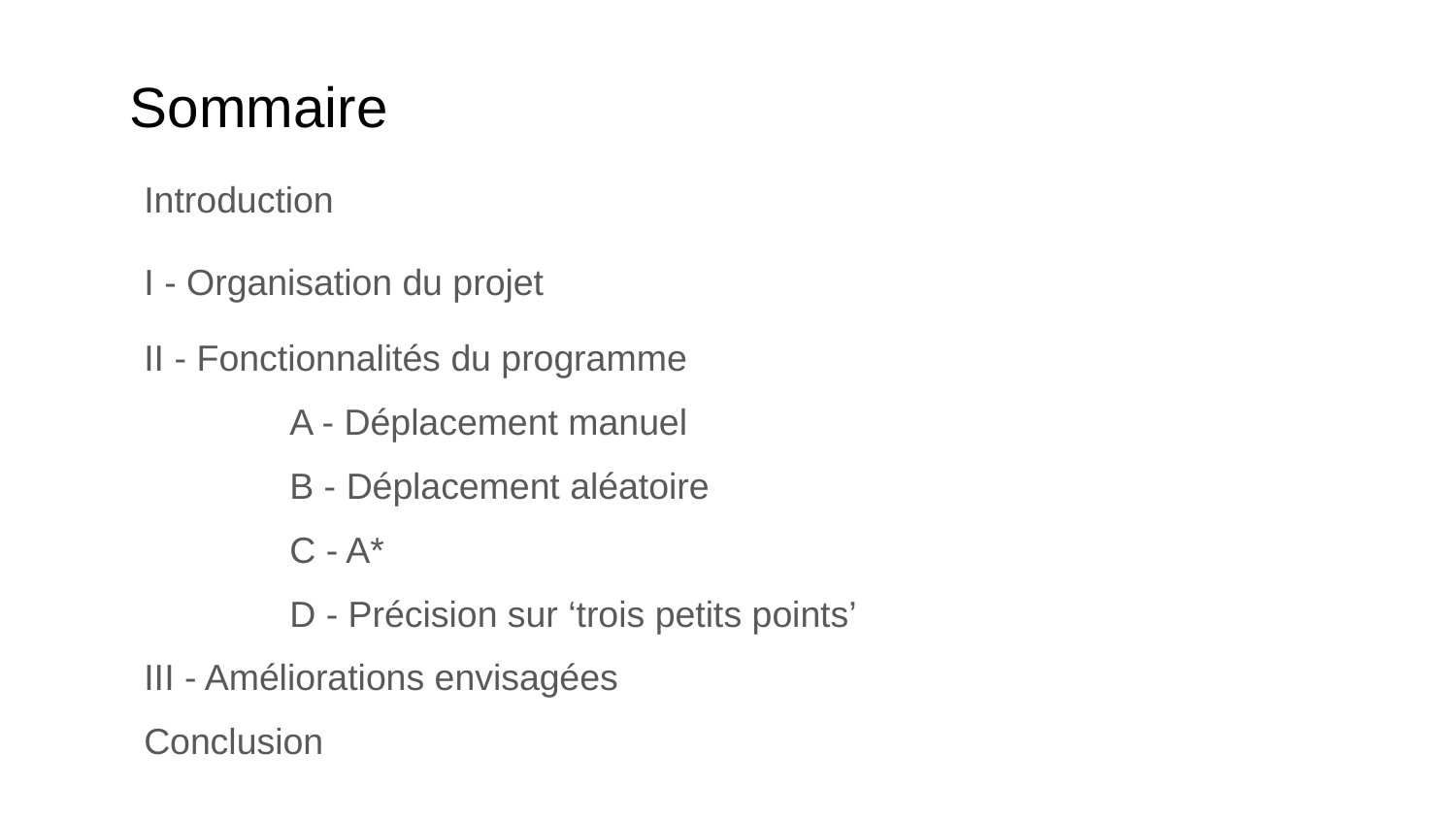

# Sommaire
Introduction
I - Organisation du projet
II - Fonctionnalités du programme
	A - Déplacement manuel
	B - Déplacement aléatoire
	C - A*
	D - Précision sur ‘trois petits points’
III - Améliorations envisagées
Conclusion